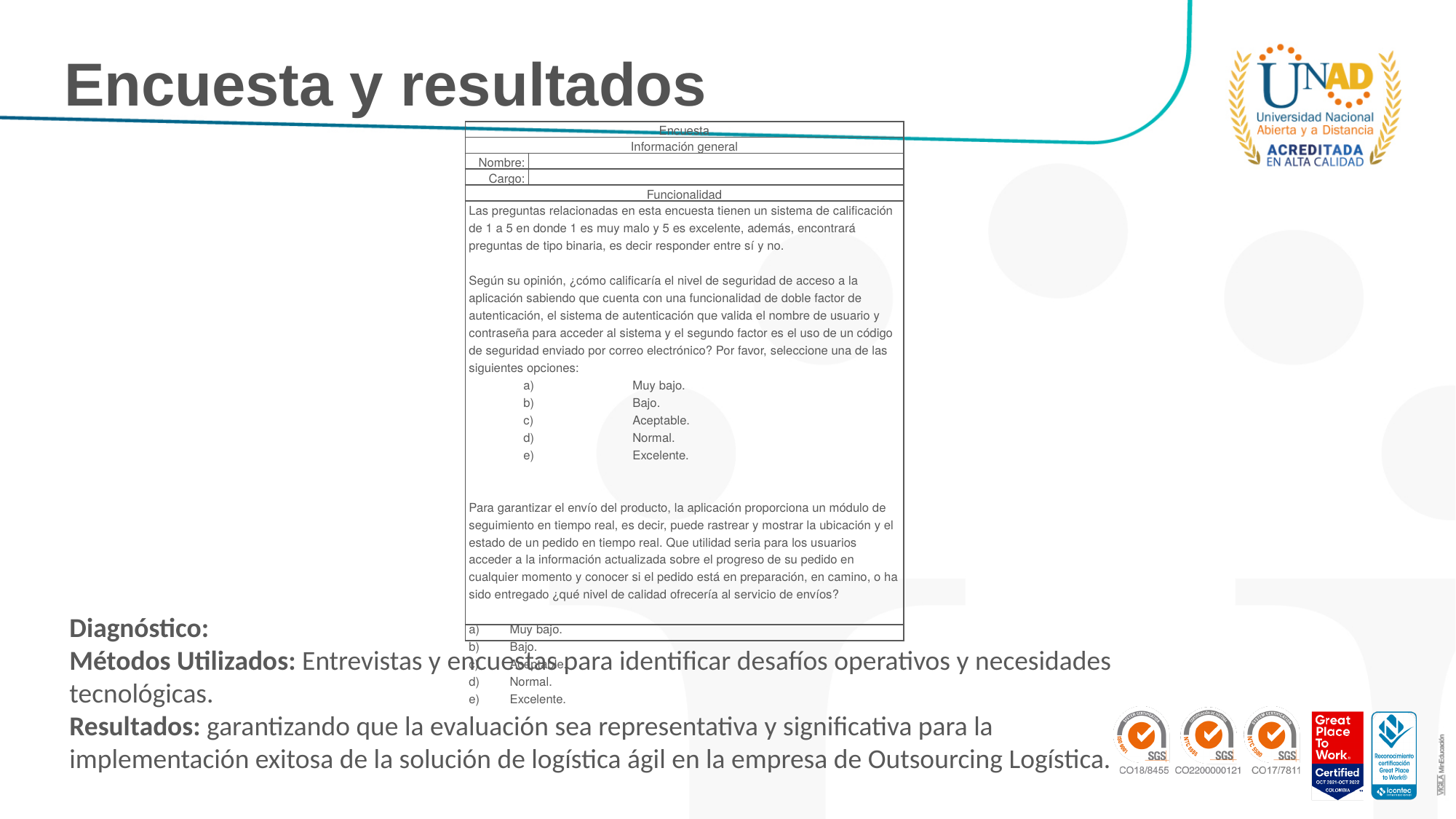

# Encuesta y resultados
| Encuesta |  |
| --- | --- |
| Información general |  |
| Nombre: |  |
| Cargo: |  |
| Funcionalidad |  |
| Las preguntas relacionadas en esta encuesta tienen un sistema de calificación de 1 a 5 en donde 1 es muy malo y 5 es excelente, además, encontrará preguntas de tipo binaria, es decir responder entre sí y no. Según su opinión, ¿cómo calificaría el nivel de seguridad de acceso a la aplicación sabiendo que cuenta con una funcionalidad de doble factor de autenticación, el sistema de autenticación que valida el nombre de usuario y contraseña para acceder al sistema y el segundo factor es el uso de un código de seguridad enviado por correo electrónico? Por favor, seleccione una de las siguientes opciones: a) Muy bajo. b) Bajo. c) Aceptable. d) Normal. e) Excelente.     Para garantizar el envío del producto, la aplicación proporciona un módulo de seguimiento en tiempo real, es decir, puede rastrear y mostrar la ubicación y el estado de un pedido en tiempo real. Que utilidad seria para los usuarios acceder a la información actualizada sobre el progreso de su pedido en cualquier momento y conocer si el pedido está en preparación, en camino, o ha sido entregado ¿qué nivel de calidad ofrecería al servicio de envíos?   Muy bajo. Bajo. Aceptable. Normal. Excelente. |  |
|  |  |
Diagnóstico:
Métodos Utilizados: Entrevistas y encuestas para identificar desafíos operativos y necesidades tecnológicas.
Resultados: garantizando que la evaluación sea representativa y significativa para la implementación exitosa de la solución de logística ágil en la empresa de Outsourcing Logística.